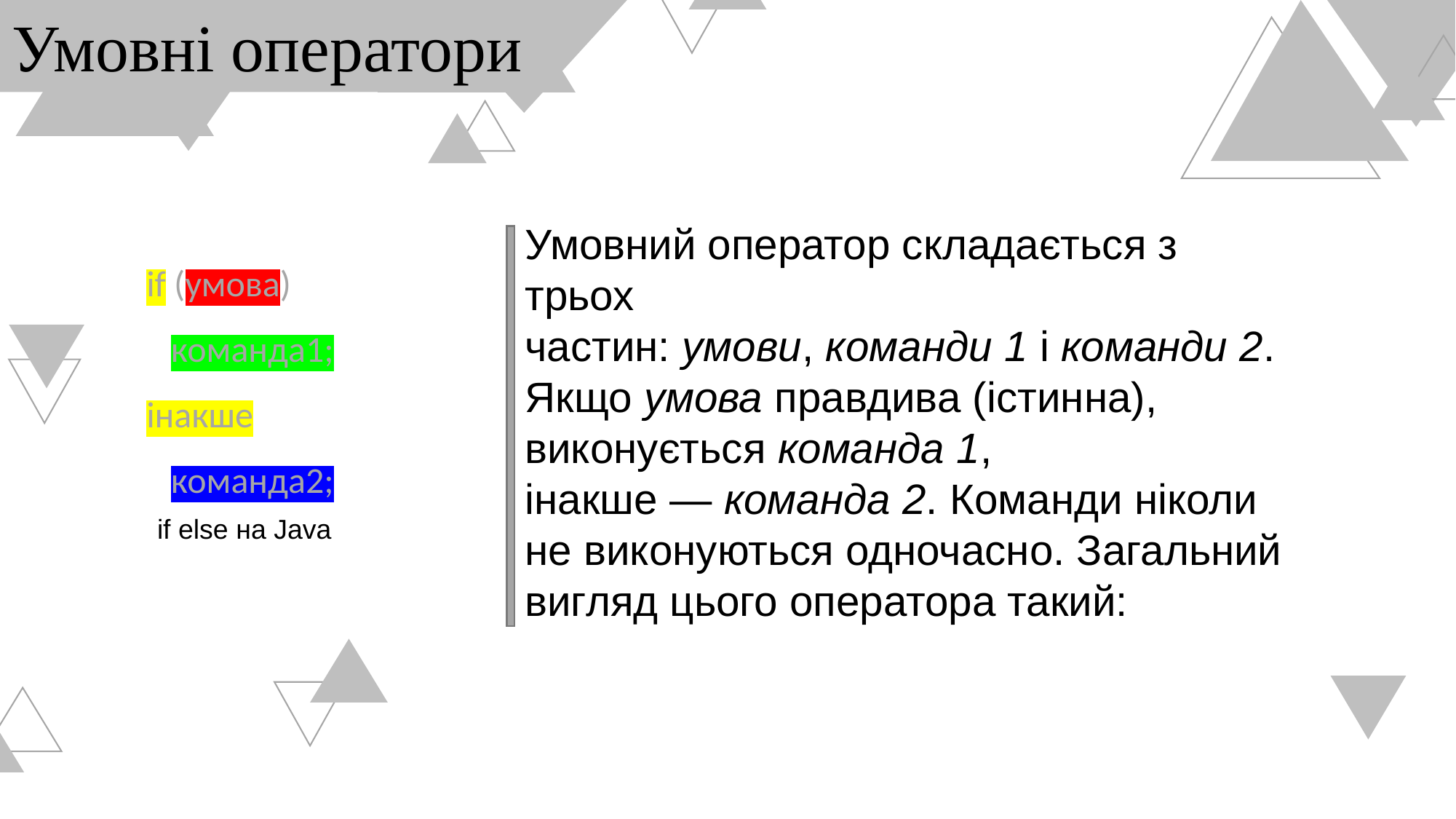

Умовні оператори

Умовний оператор складається з трьох частин: умови, команди 1 і команди 2. Якщо умова правдива (істинна), виконується команда 1, інакше — команда 2. Команди ніколи не виконуються одночасно. Загальний вигляд цього оператора такий:

if (умова)
   команда1;
інакше
   команда2;

if else на Java